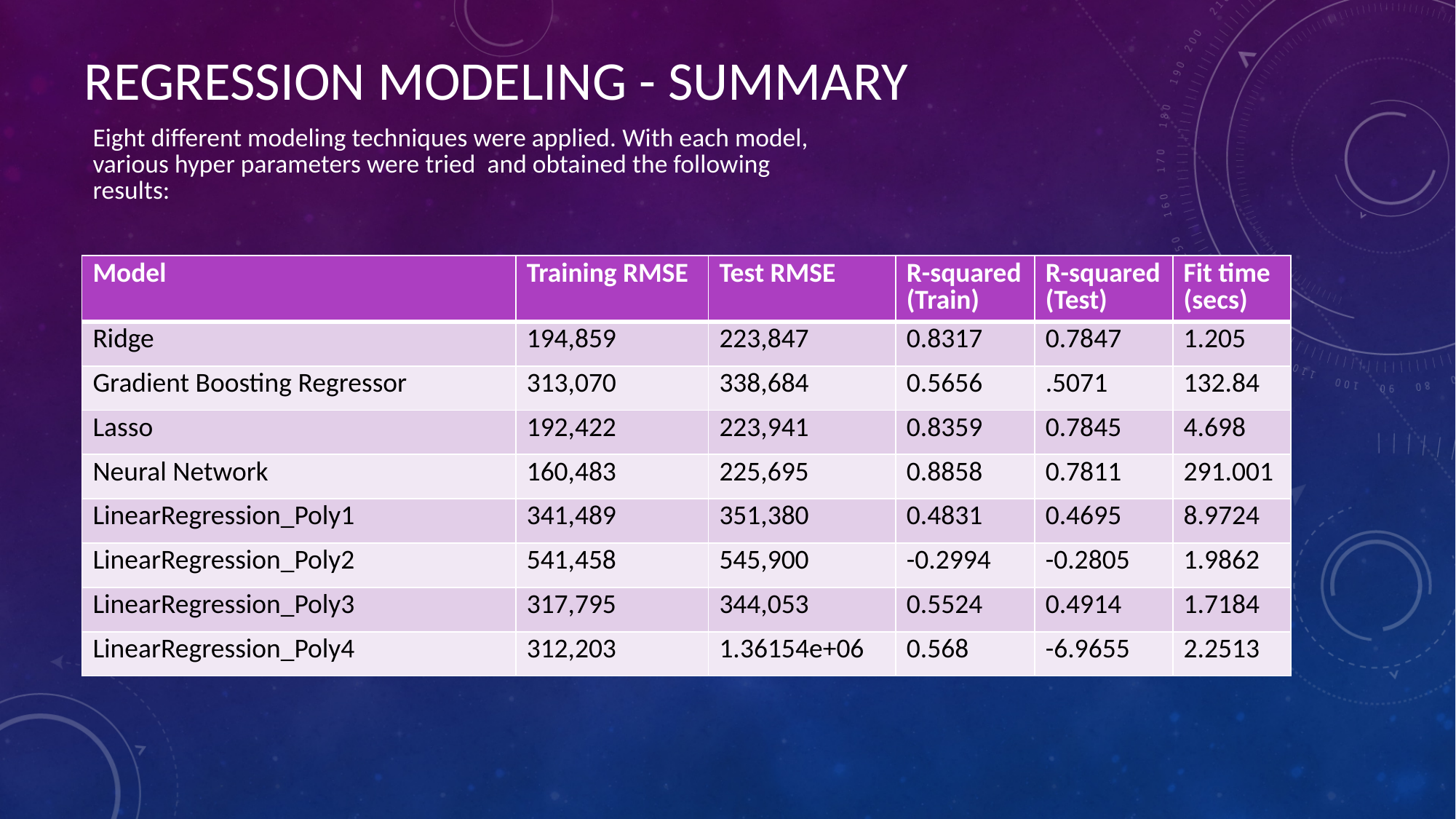

# regression Modeling - summary
Eight different modeling techniques were applied. With each model, various hyper parameters were tried  and obtained the following results:
| Model | Training RMSE | Test RMSE | R-squared (Train) | R-squared (Test) | Fit time (secs) |
| --- | --- | --- | --- | --- | --- |
| Ridge | 194,859 | 223,847 | 0.8317 | 0.7847 | 1.205 |
| Gradient Boosting Regressor | 313,070 | 338,684 | 0.5656 | .5071 | 132.84 |
| Lasso | 192,422 | 223,941 | 0.8359 | 0.7845 | 4.698 |
| Neural Network | 160,483 | 225,695 | 0.8858 | 0.7811 | 291.001 |
| LinearRegression\_Poly1 | 341,489 | 351,380 | 0.4831 | 0.4695 | 8.9724 |
| LinearRegression\_Poly2 | 541,458 | 545,900 | -0.2994 | -0.2805 | 1.9862 |
| LinearRegression\_Poly3 | 317,795 | 344,053 | 0.5524 | 0.4914 | 1.7184 |
| LinearRegression\_Poly4 | 312,203 | 1.36154e+06 | 0.568 | -6.9655 | 2.2513 |